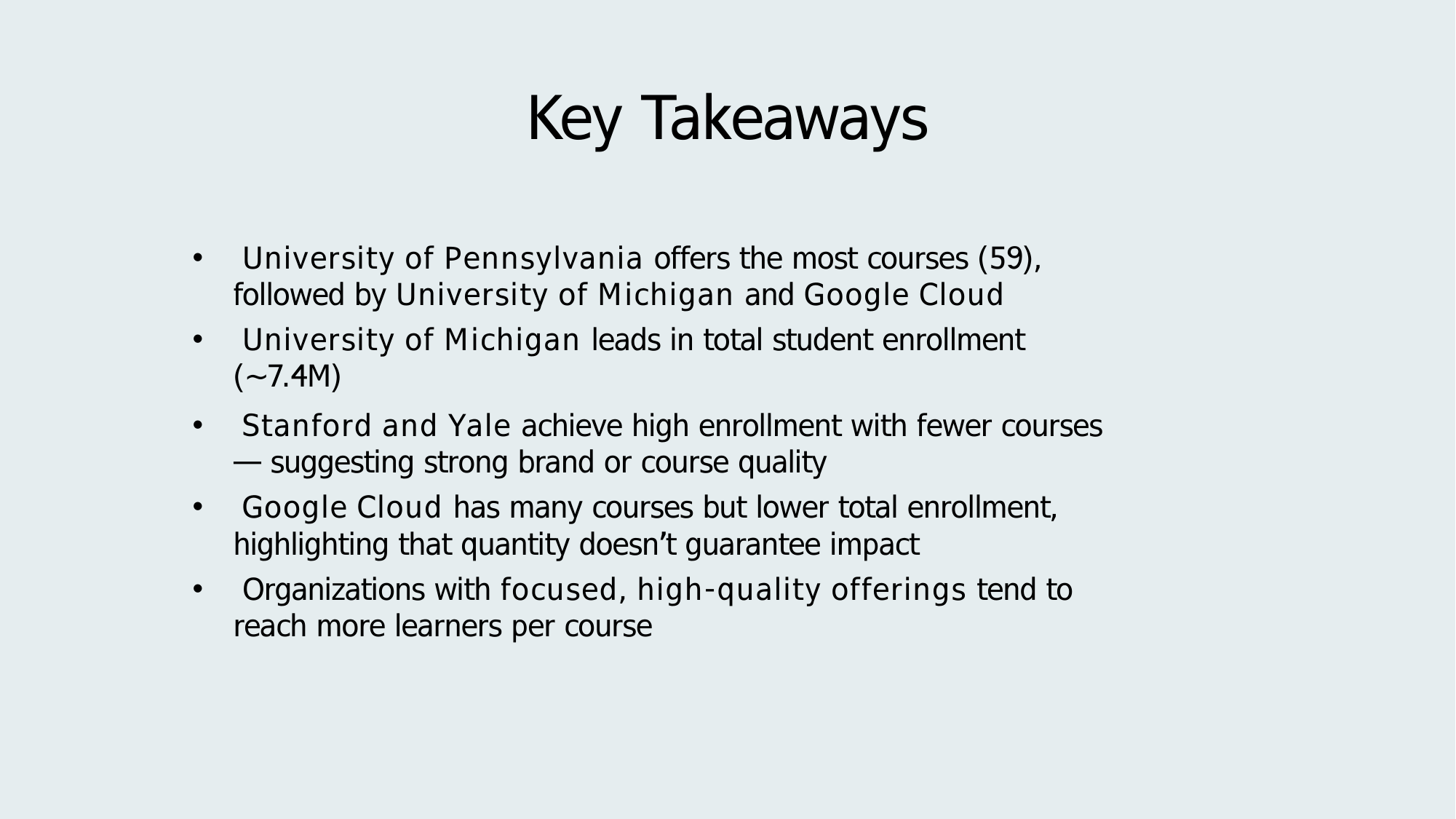

# Key Takeaways
 University of Pennsylvania offers the most courses (59), followed by University of Michigan and Google Cloud

 University of Michigan leads in total student enrollment (~7.4M)

 Stanford and Yale achieve high enrollment with fewer courses — suggesting strong brand or course quality

 Google Cloud has many courses but lower total enrollment, highlighting that quantity doesn’t guarantee impact

 Organizations with focused, high-quality offerings tend to reach more learners per course